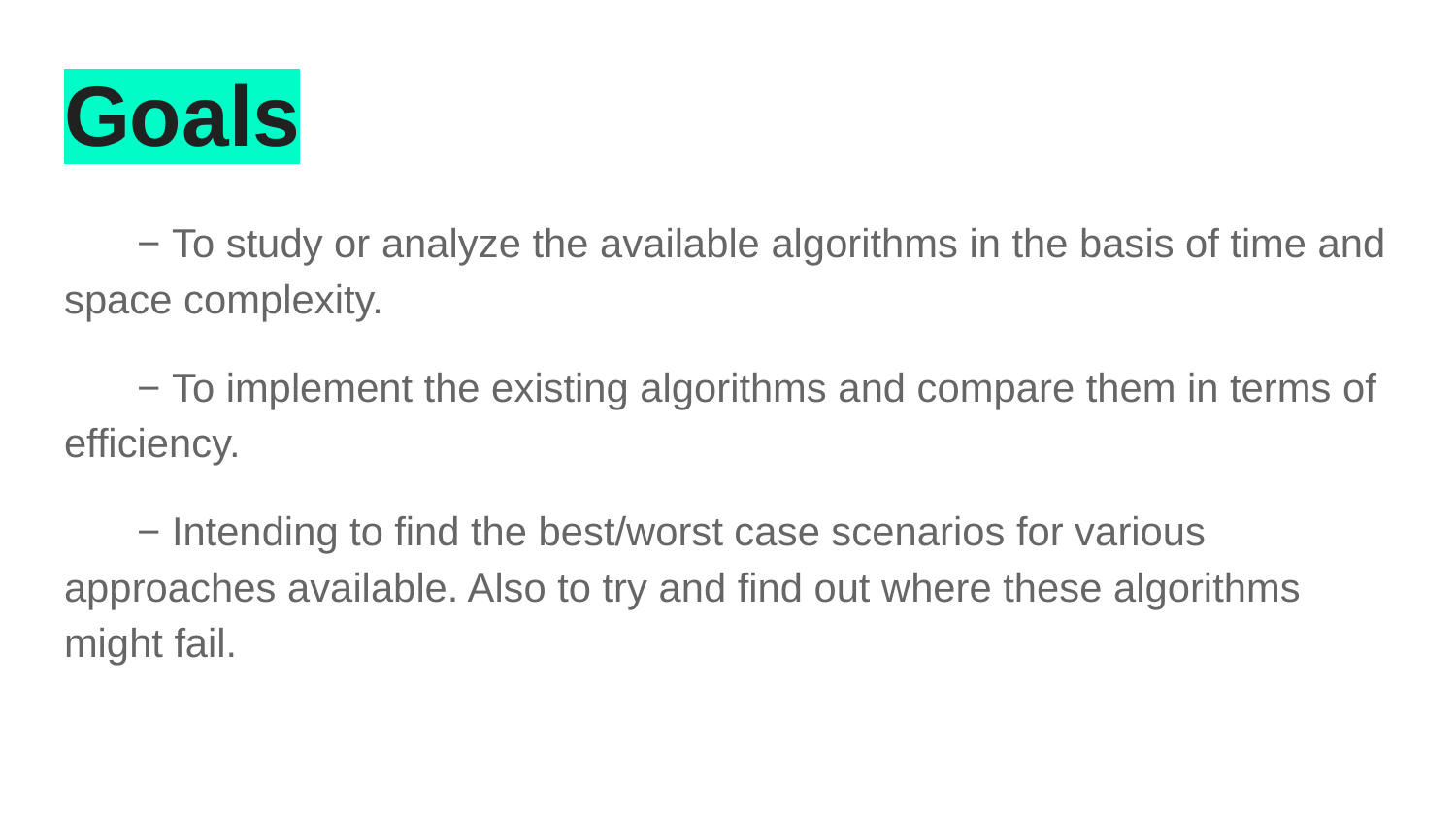

# Goals
− To study or analyze the available algorithms in the basis of time and space complexity.
− To implement the existing algorithms and compare them in terms of efficiency.
− Intending to find the best/worst case scenarios for various approaches available. Also to try and find out where these algorithms might fail.